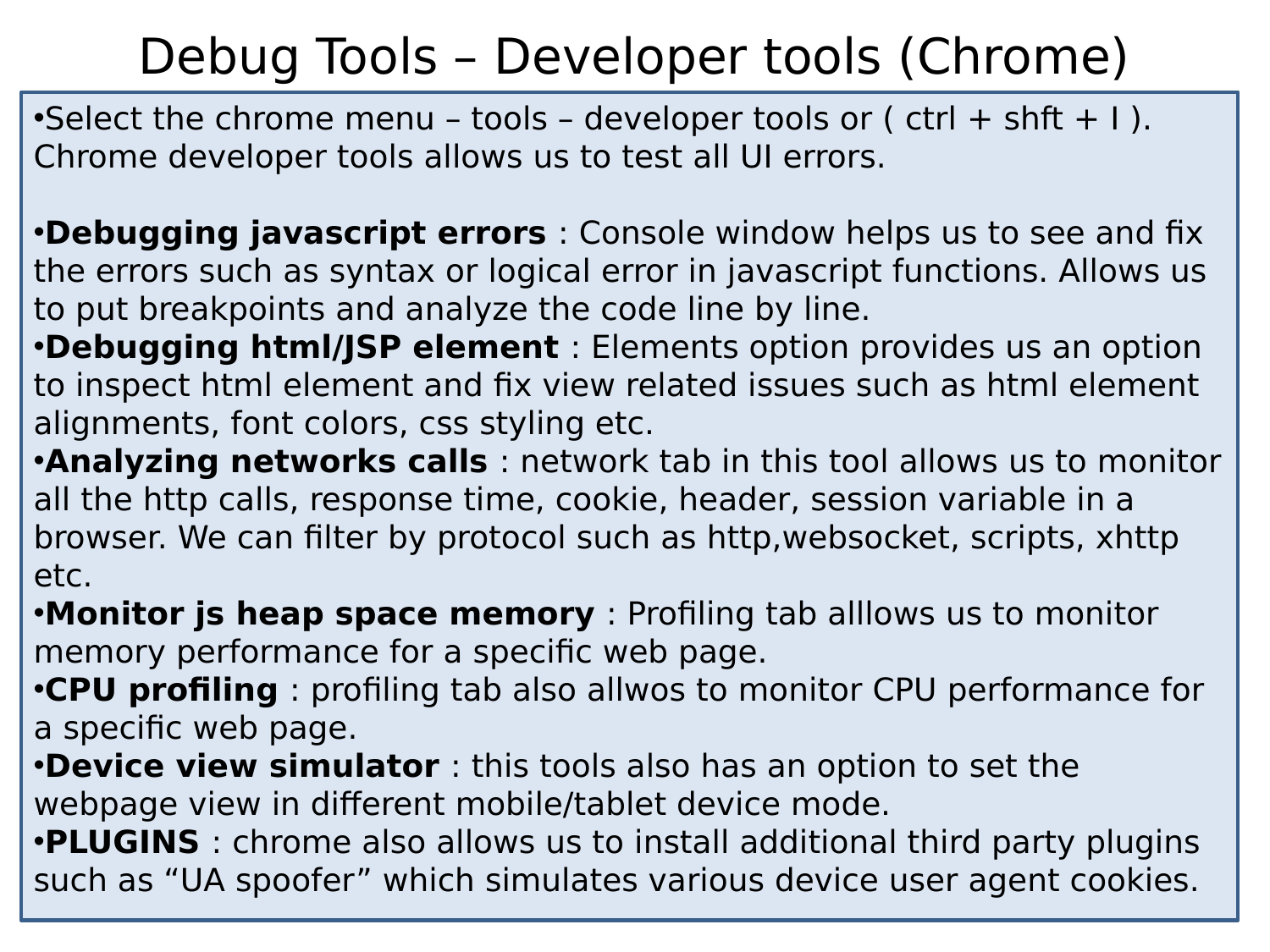

Debug Tools – Developer tools (Chrome)
Select the chrome menu – tools – developer tools or ( ctrl + shft + I ). Chrome developer tools allows us to test all UI errors.

Debugging javascript errors : Console window helps us to see and fix the errors such as syntax or logical error in javascript functions. Allows us to put breakpoints and analyze the code line by line.
Debugging html/JSP element : Elements option provides us an option to inspect html element and fix view related issues such as html element alignments, font colors, css styling etc.
Analyzing networks calls : network tab in this tool allows us to monitor all the http calls, response time, cookie, header, session variable in a browser. We can filter by protocol such as http,websocket, scripts, xhttp etc.
Monitor js heap space memory : Profiling tab alllows us to monitor memory performance for a specific web page.
CPU profiling : profiling tab also allwos to monitor CPU performance for a specific web page.
Device view simulator : this tools also has an option to set the webpage view in different mobile/tablet device mode.
PLUGINS : chrome also allows us to install additional third party plugins such as “UA spoofer” which simulates various device user agent cookies.